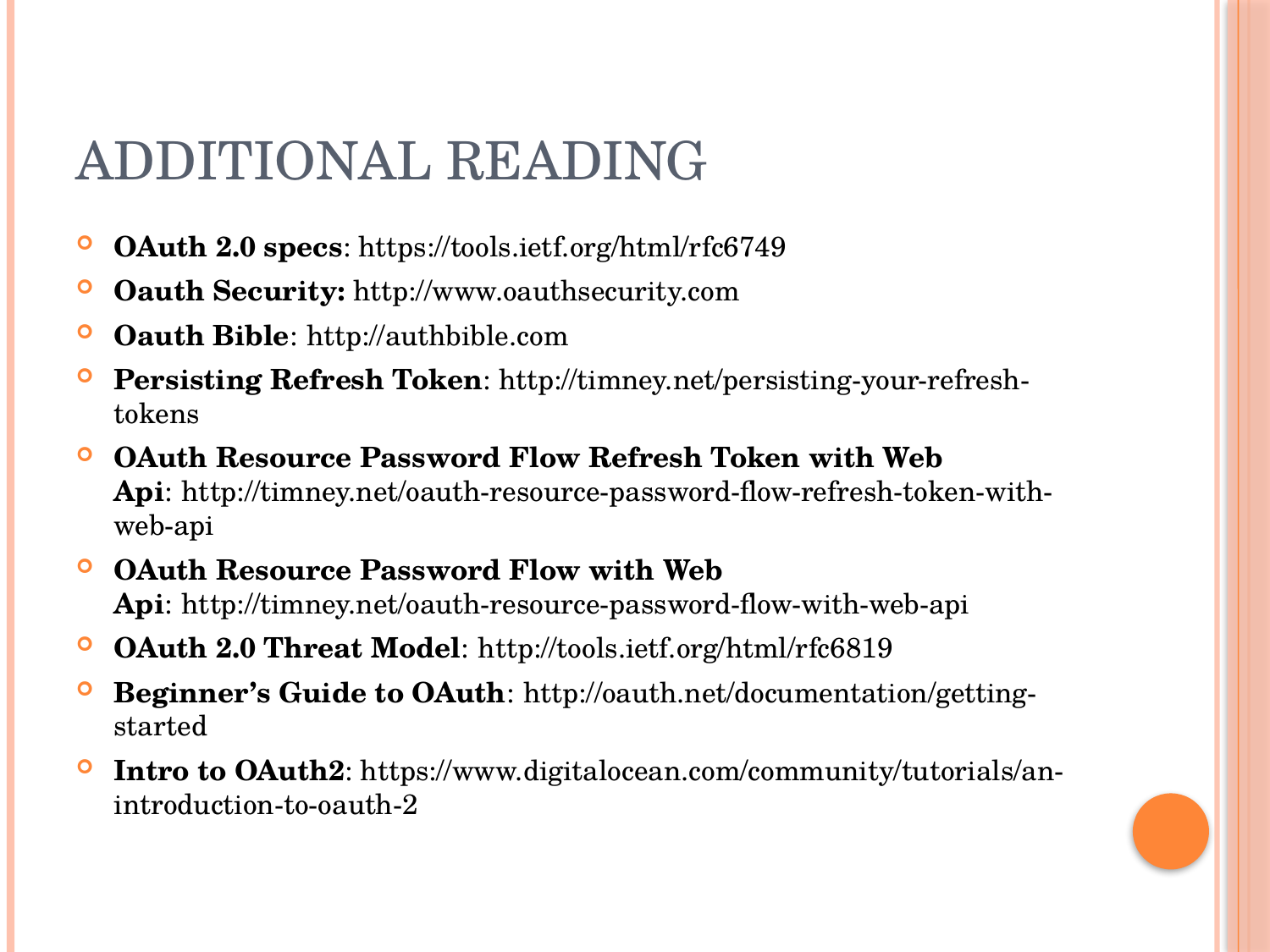

# Additional Reading
OAuth 2.0 specs: https://tools.ietf.org/html/rfc6749
Oauth Security: http://www.oauthsecurity.com
Oauth Bible: http://authbible.com
Persisting Refresh Token: http://timney.net/persisting-your-refresh-tokens
OAuth Resource Password Flow Refresh Token with Web Api: http://timney.net/oauth-resource-password-flow-refresh-token-with-web-api
OAuth Resource Password Flow with Web Api: http://timney.net/oauth-resource-password-flow-with-web-api
OAuth 2.0 Threat Model: http://tools.ietf.org/html/rfc6819
Beginner’s Guide to OAuth: http://oauth.net/documentation/getting-started
Intro to OAuth2: https://www.digitalocean.com/community/tutorials/an-introduction-to-oauth-2